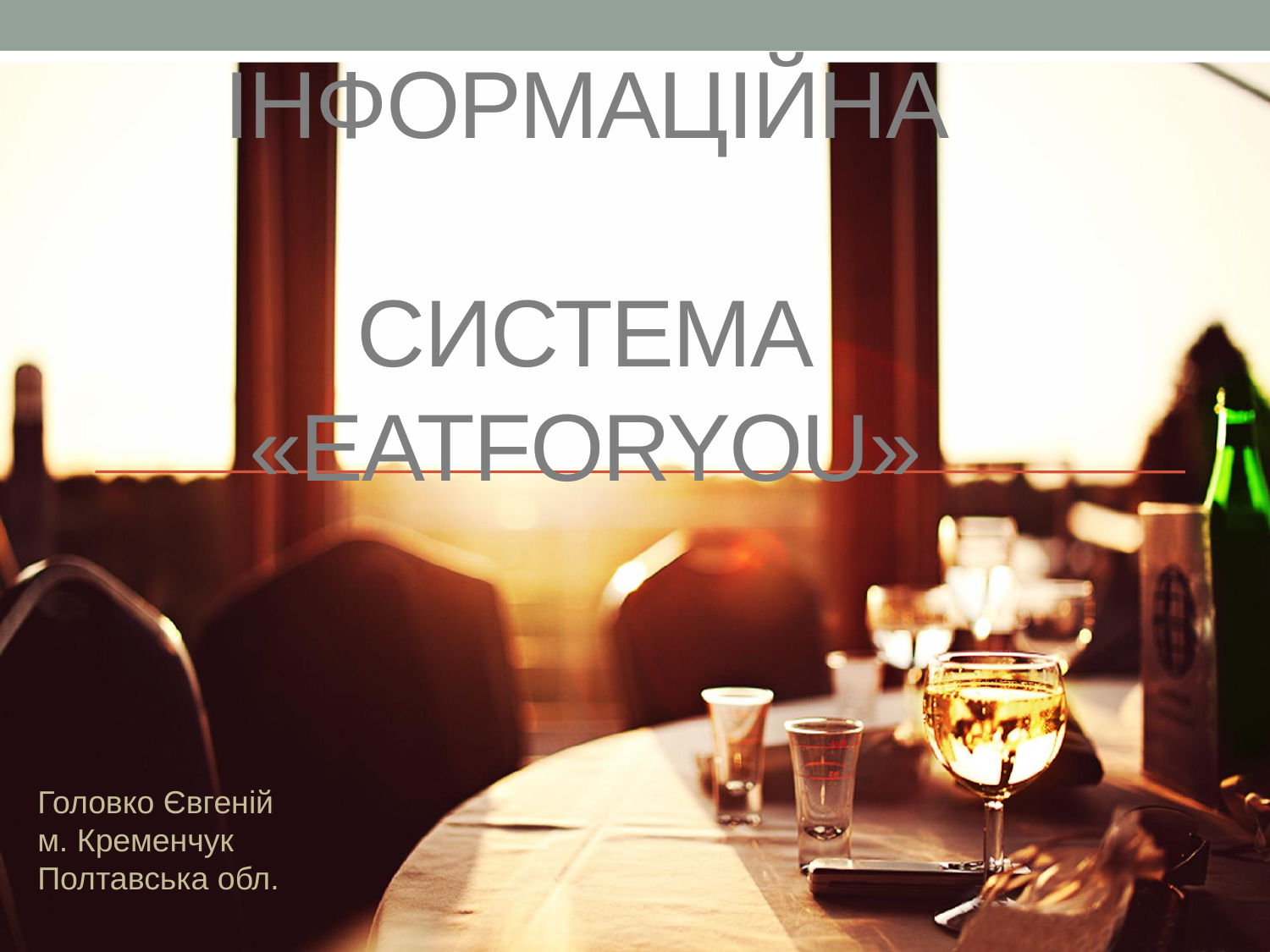

# Інформаційна система «EatForYou»
Головко Євгеній
м. Кременчук
Полтавська обл.